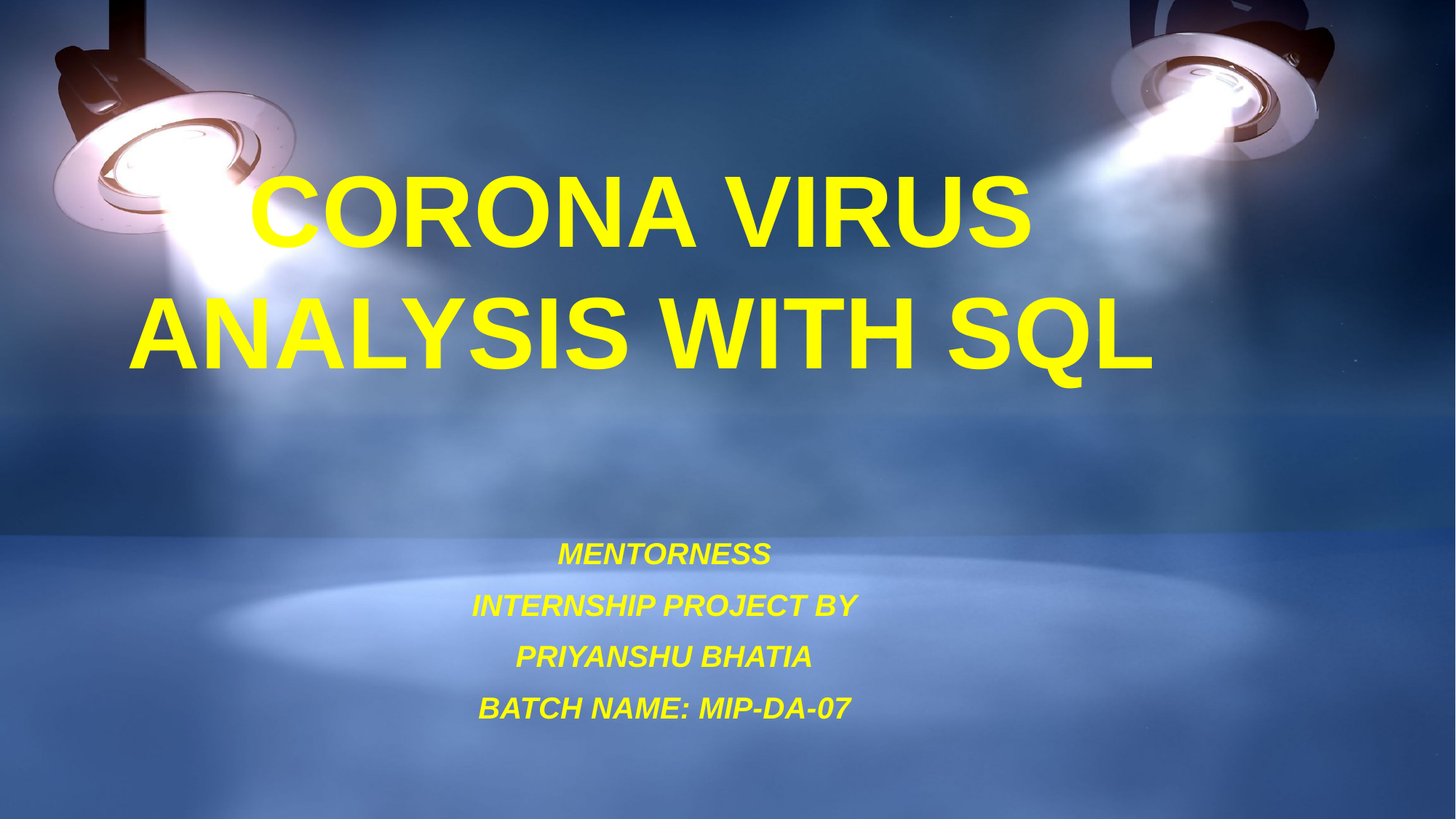

# CORONA VIRUS ANALYSIS WITH SQL
Mentorness
Internship project by
Priyanshu bhatia
Batch Name: MIP-DA-07